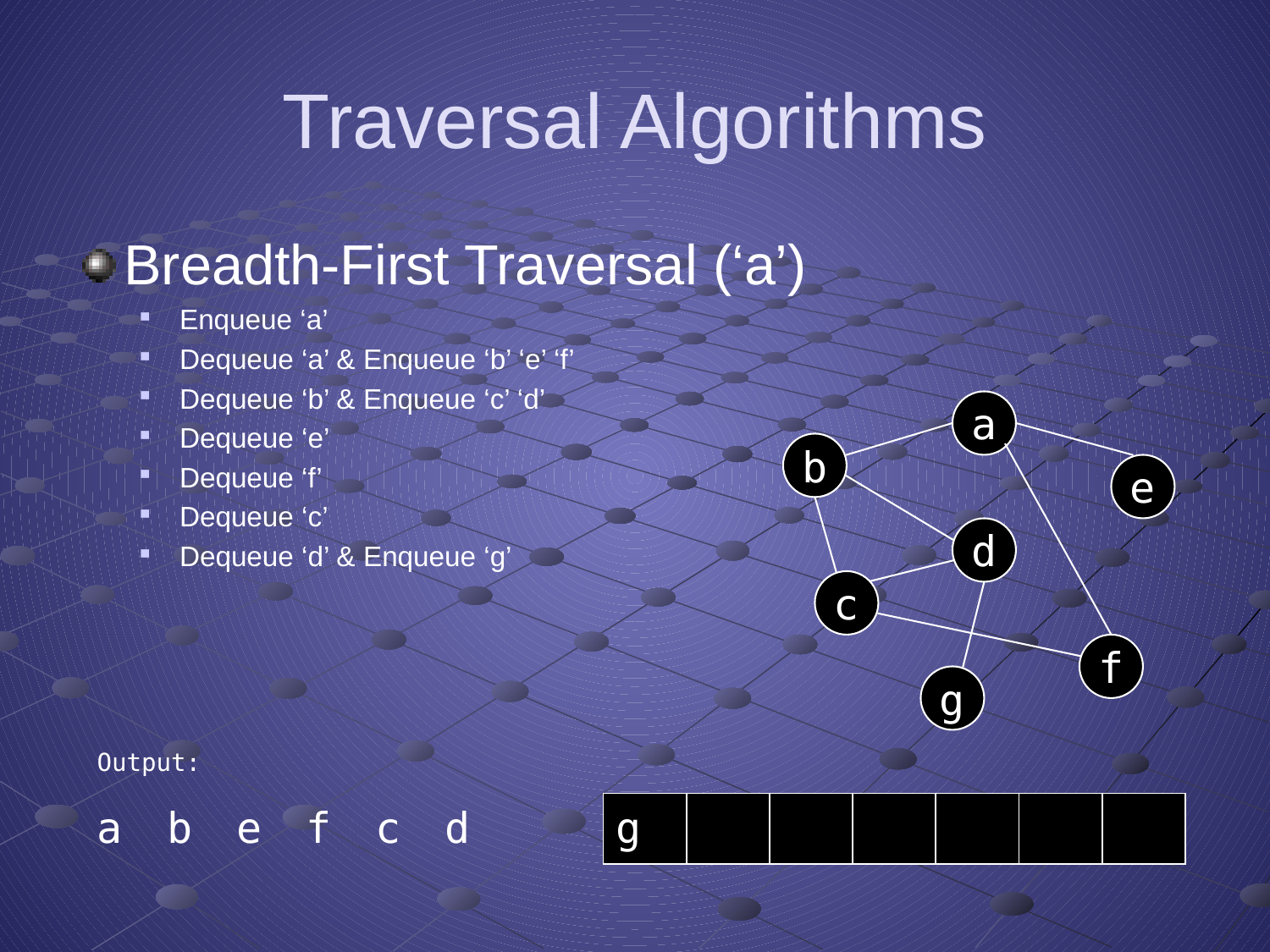

# Traversal Algorithms
Breadth-First Traversal (‘a’)
Enqueue ‘a’
Dequeue ‘a’ & Enqueue ‘b’ ‘e’ ‘f’
Dequeue ‘b’ & Enqueue ‘c’ ‘d’
Dequeue ‘e’
Dequeue ‘f’
Dequeue ‘c’
Dequeue ‘d’ & Enqueue ‘g’
a

b

e

d

c

f
g
Output:
| a | b | e | f | c | d |  |
| --- | --- | --- | --- | --- | --- | --- |
| g |  |  |  |  |  |  |
| --- | --- | --- | --- | --- | --- | --- |